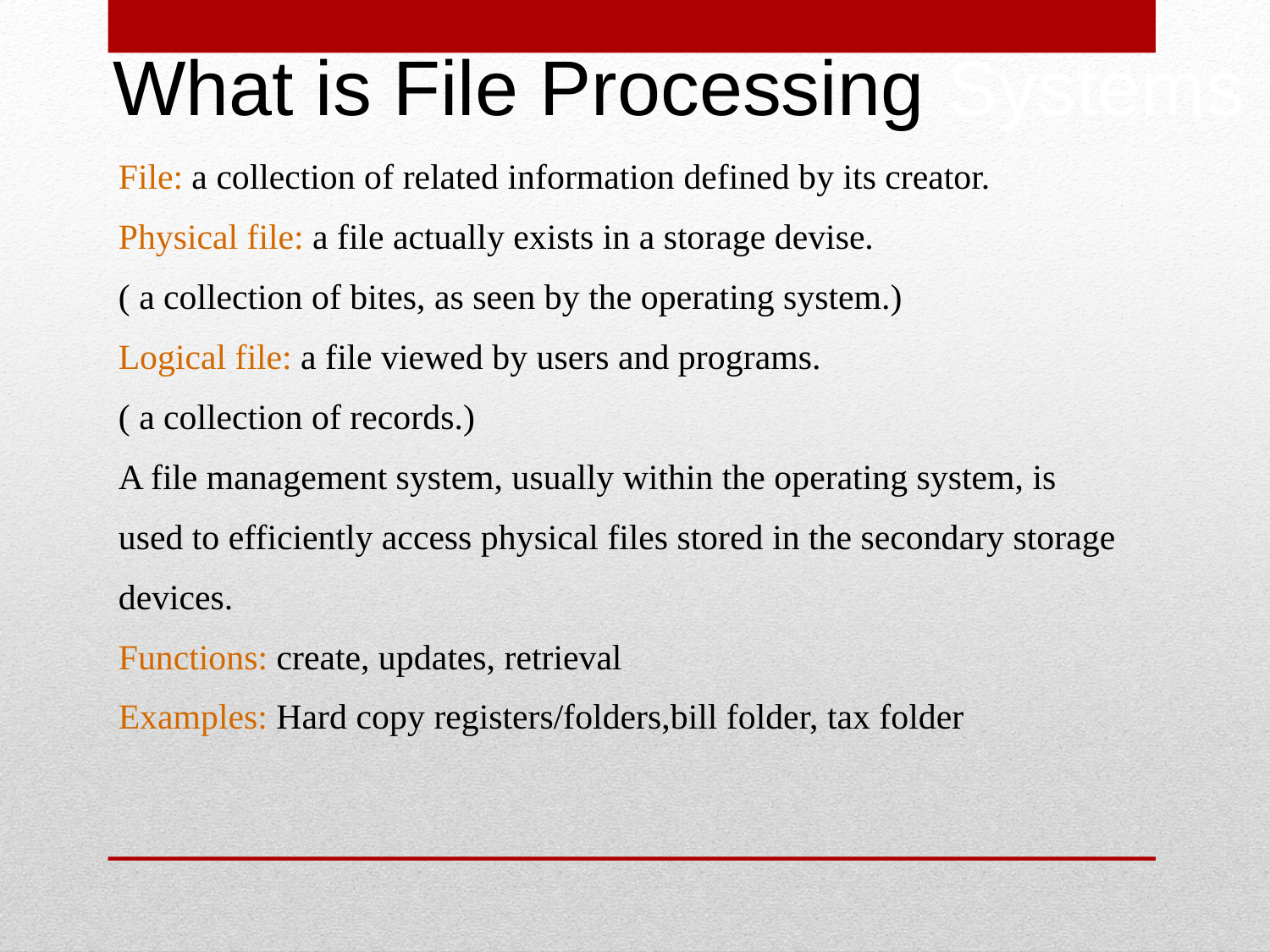

What is File Processing Systems
File: a collection of related information defined by its creator.
Physical file: a file actually exists in a storage devise.
( a collection of bites, as seen by the operating system.)
Logical file: a file viewed by users and programs.
( a collection of records.)
A file management system, usually within the operating system, is
used to efficiently access physical files stored in the secondary storage
devices.
Functions: create, updates, retrieval
Examples: Hard copy registers/folders,bill folder, tax folder